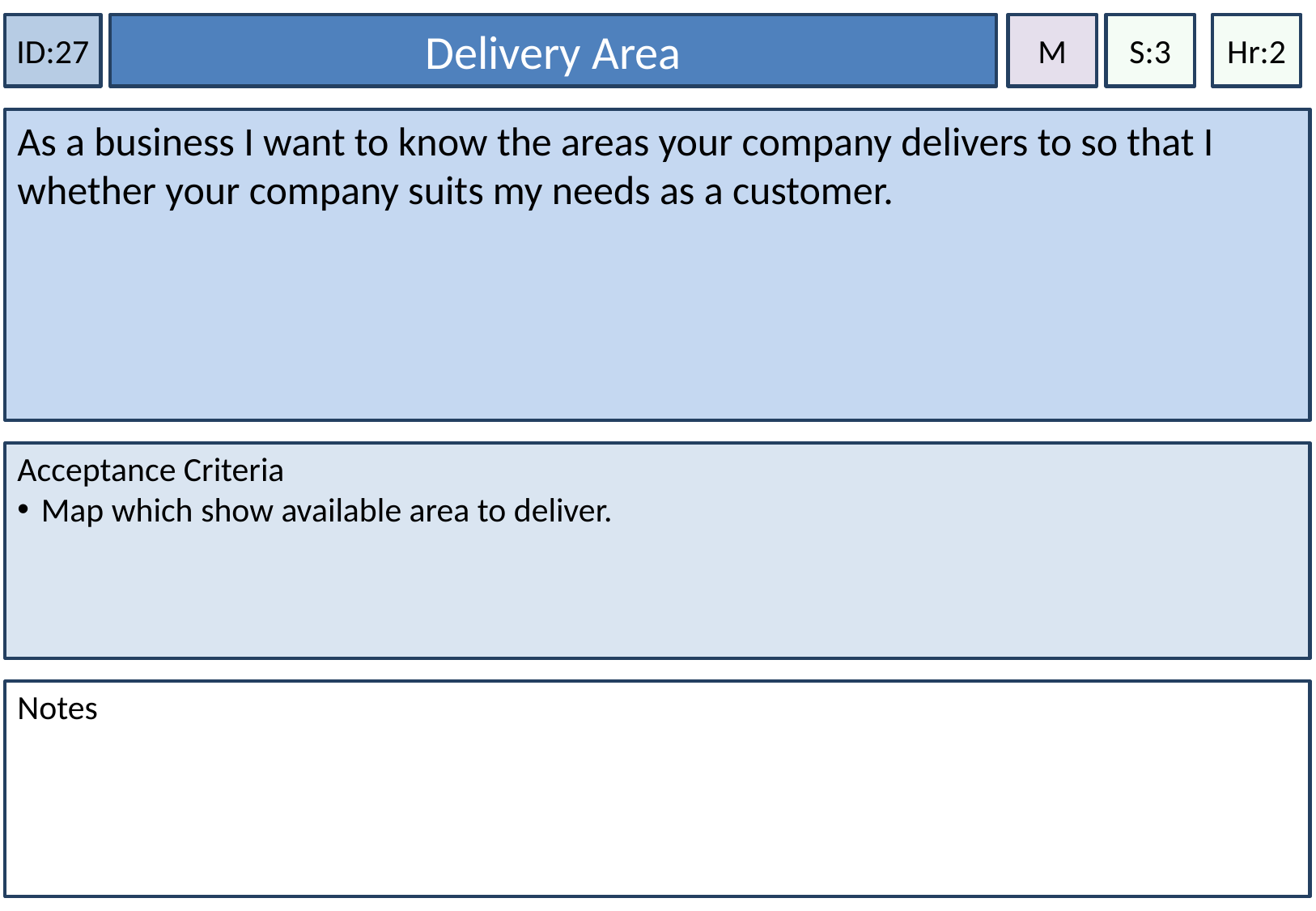

Delivery Area
Hr:2
ID:27
M
S:3
As a business I want to know the areas your company delivers to so that I whether your company suits my needs as a customer.
Acceptance Criteria
Map which show available area to deliver.
Notes